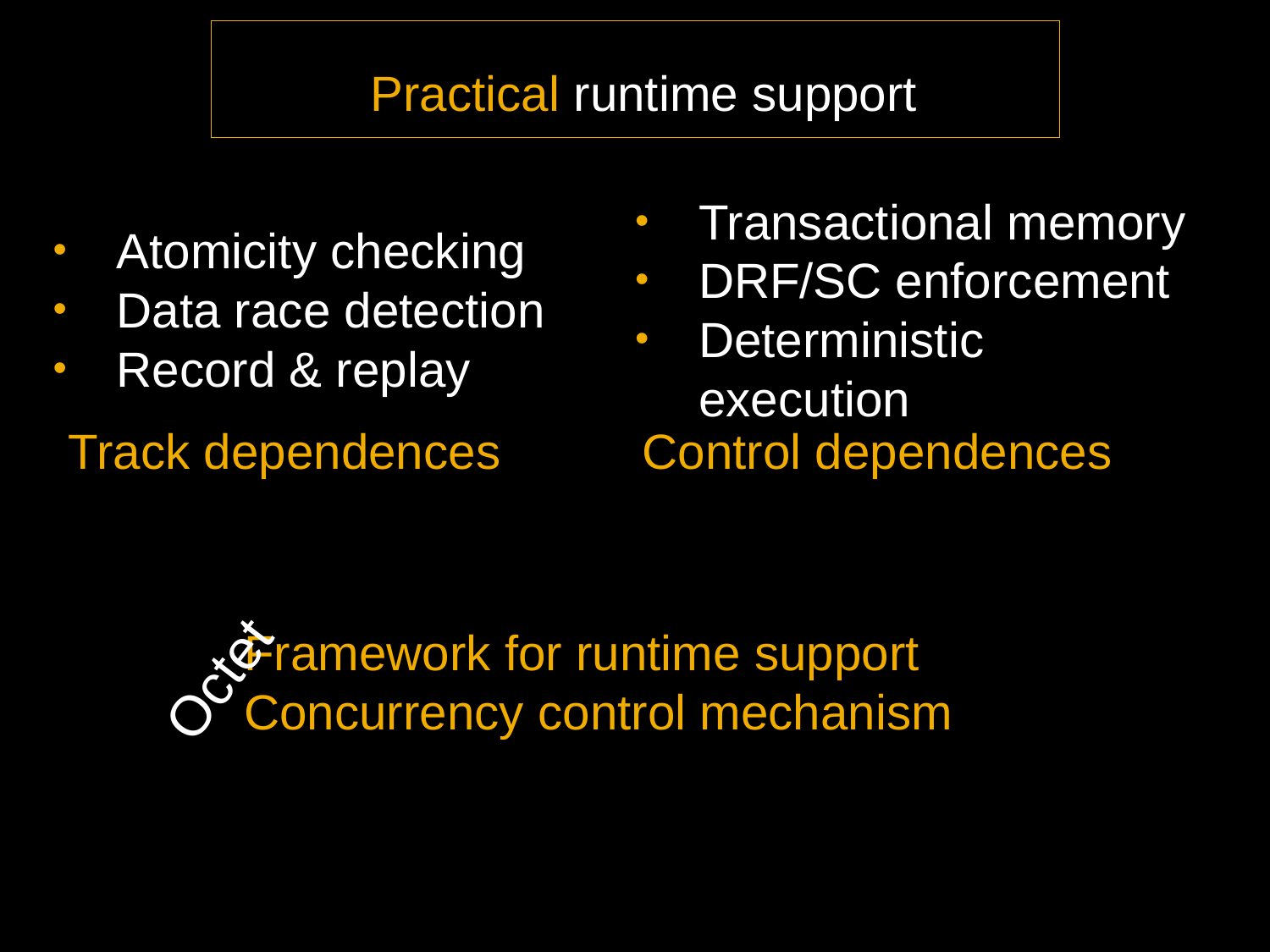

Practical runtime support
Atomicity checking
Data race detection
Record & replay
Transactional memory
DRF/SC enforcement
Deterministic execution
Track dependences
Control dependences
Framework for runtime support
Concurrency control mechanism
 Octet